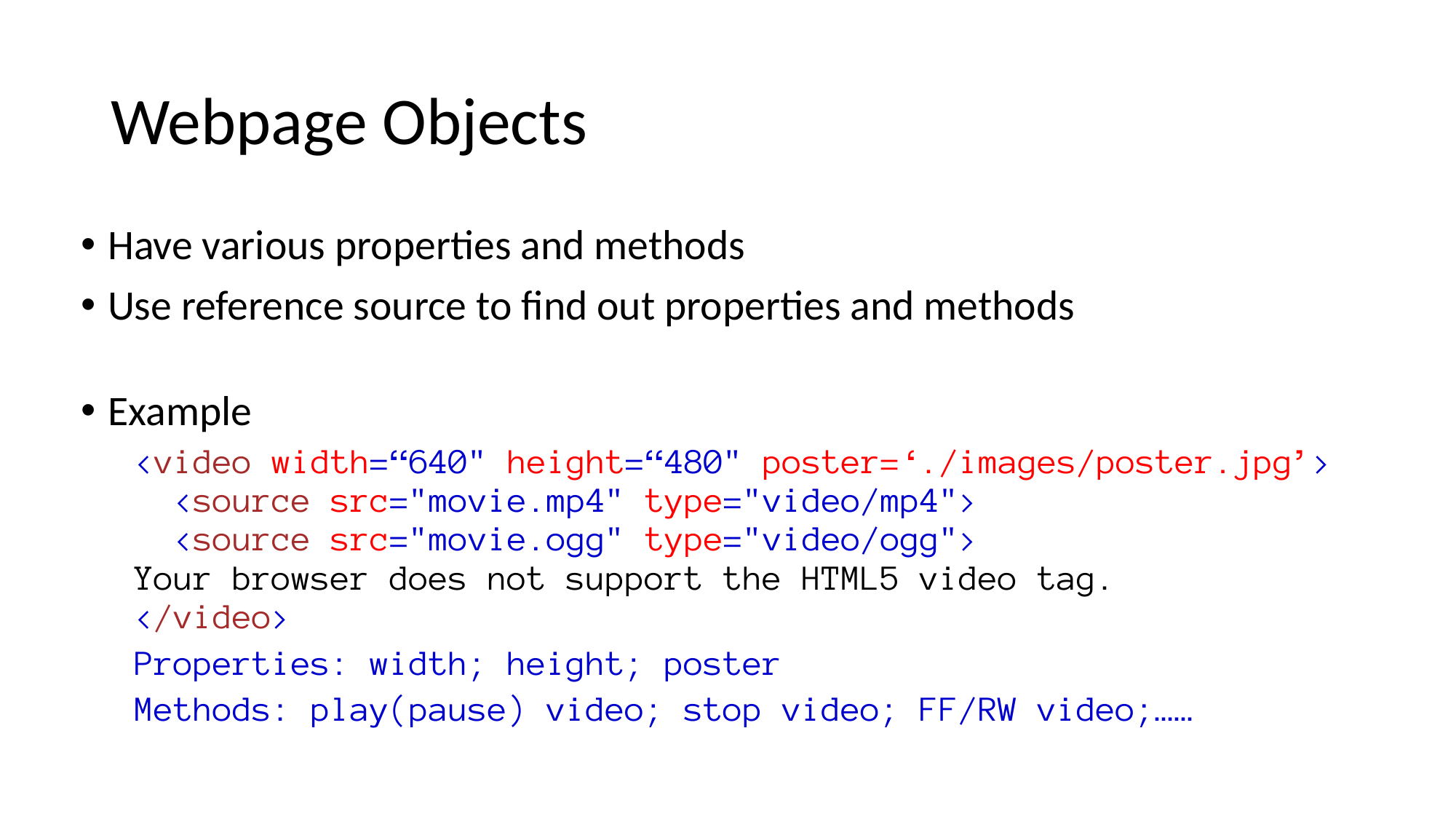

# Webpage Objects
Have various properties and methods
Use reference source to find out properties and methods
Example
<video width=“640" height=“480" poster=‘./images/poster.jpg’>
  <source src="movie.mp4" type="video/mp4">
  <source src="movie.ogg" type="video/ogg">
Your browser does not support the HTML5 video tag.
</video>
Properties: width; height; poster
Methods: play(pause) video; stop video; FF/RW video;……